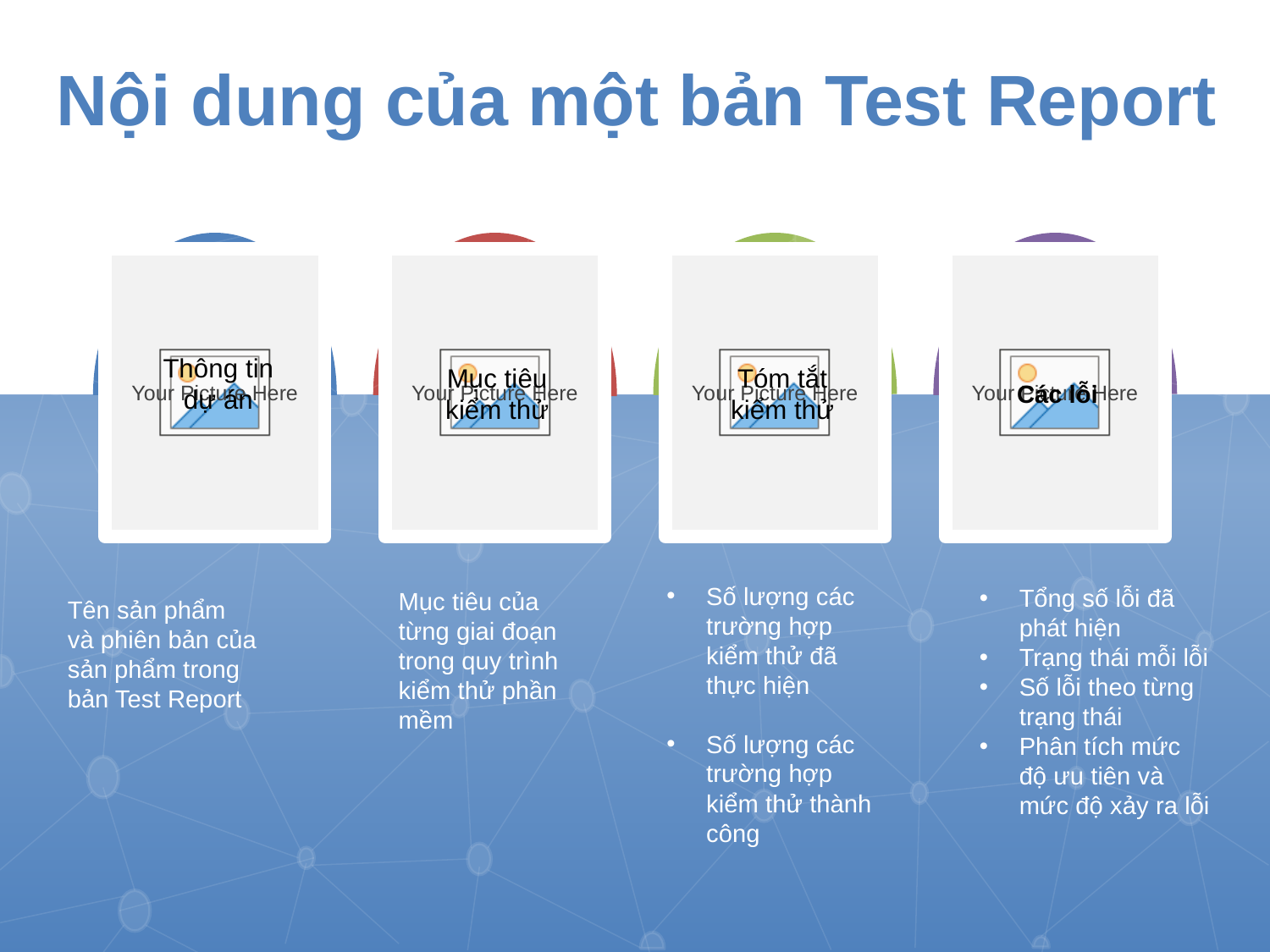

Nội dung của một bản Test Report

Thông tin dự án
Mục tiêu kiểm thử
Tóm tắt kiểm thử
Các lỗi
Số lượng các trường hợp kiểm thử đã thực hiện

Số lượng các trường hợp kiểm thử thành công

Tổng số lỗi đã phát hiện
Trạng thái mỗi lỗi
Số lỗi theo từng trạng thái
Phân tích mức độ ưu tiên và mức độ xảy ra lỗi
Mục tiêu của từng giai đoạn trong quy trình kiểm thử phần mềm
Tên sản phẩm và phiên bản của sản phẩm trong bản Test Report